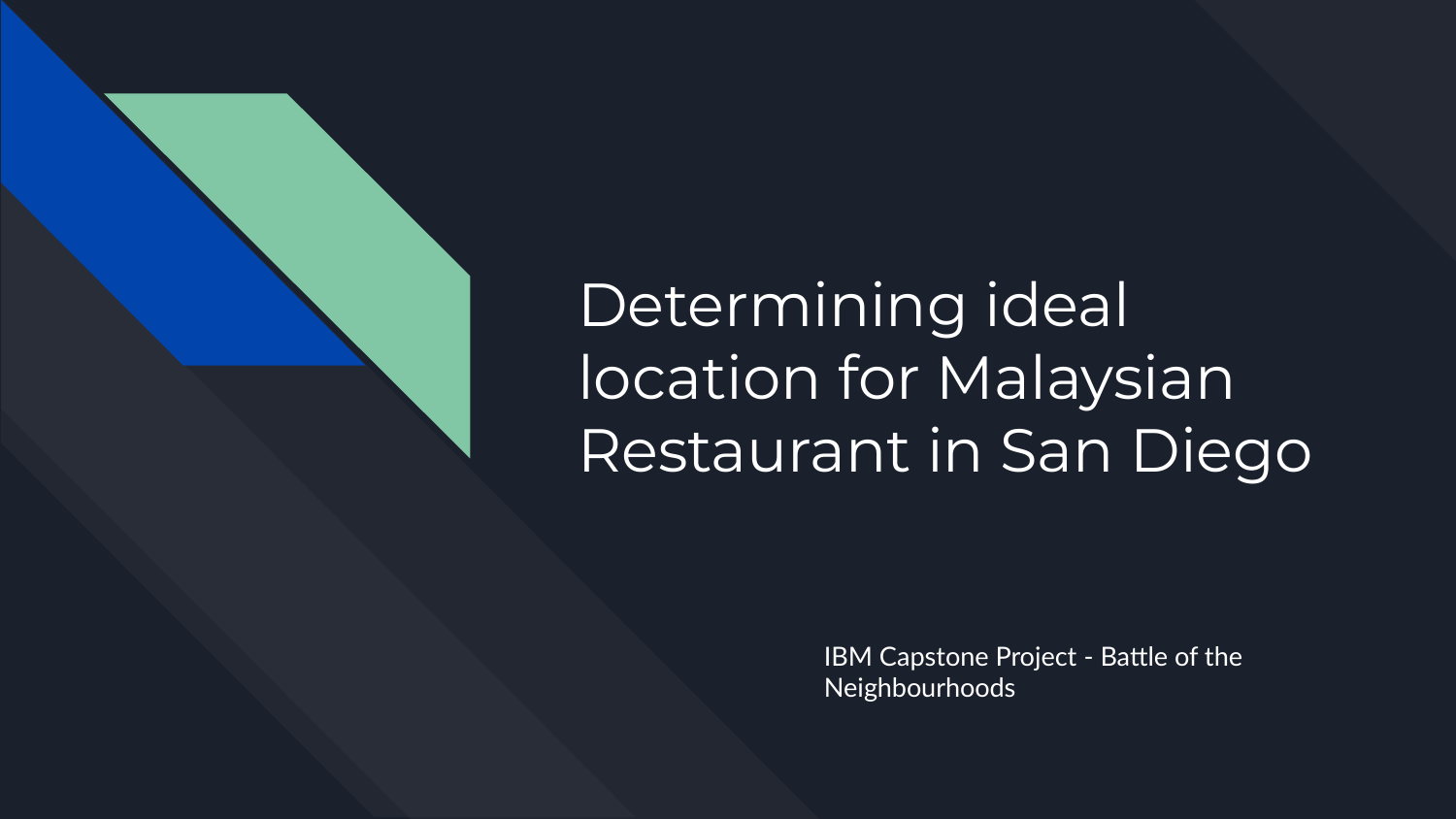

# Determining ideal location for Malaysian Restaurant in San Diego
IBM Capstone Project - Battle of the Neighbourhoods